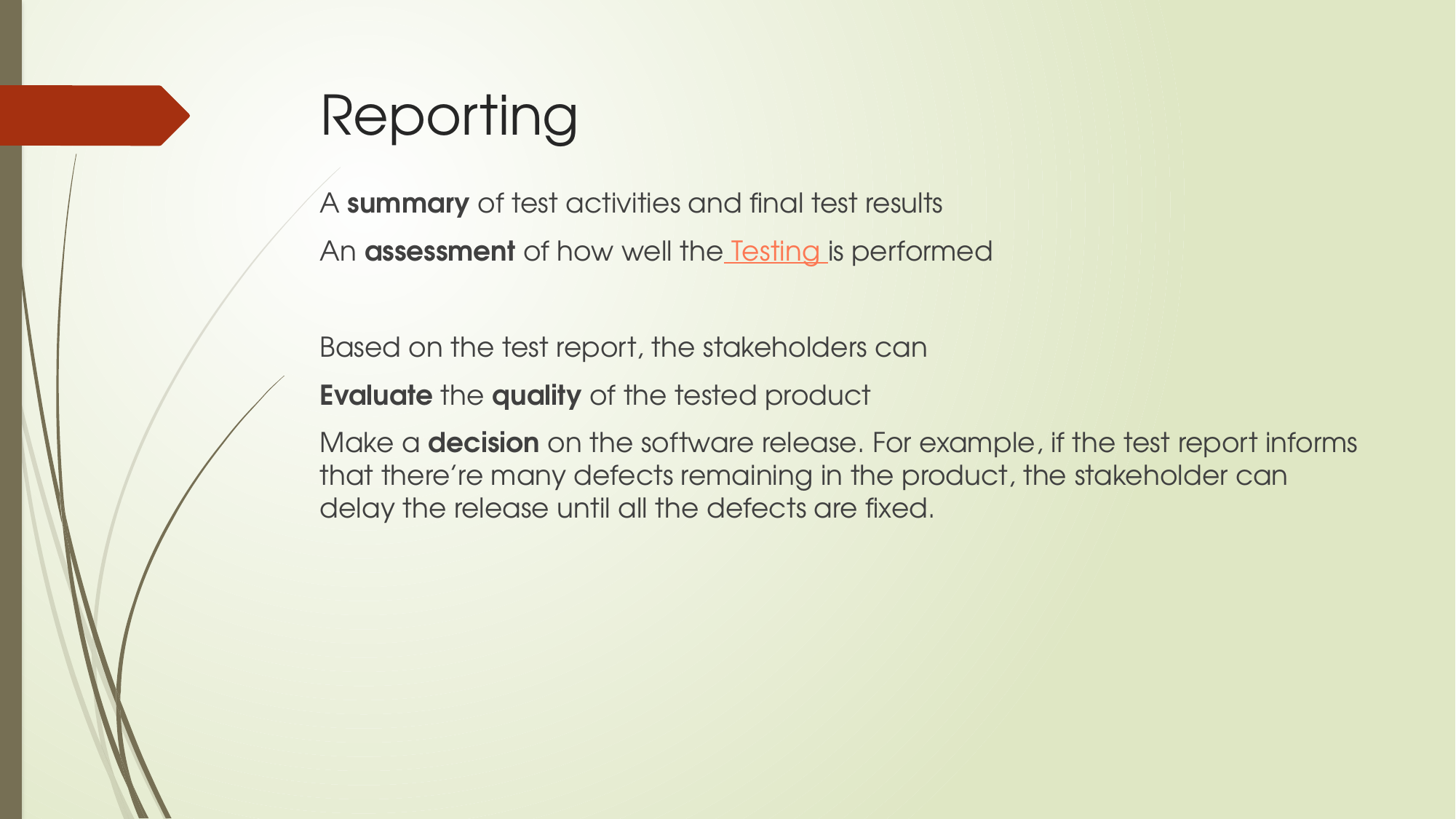

# Reporting
A summary of test activities and final test results
An assessment of how well the Testing is performed

Based on the test report, the stakeholders can
Evaluate the quality of the tested product
Make a decision on the software release. For example, if the test report informs that there’re many defects remaining in the product, the stakeholder can delay the release until all the defects are fixed.